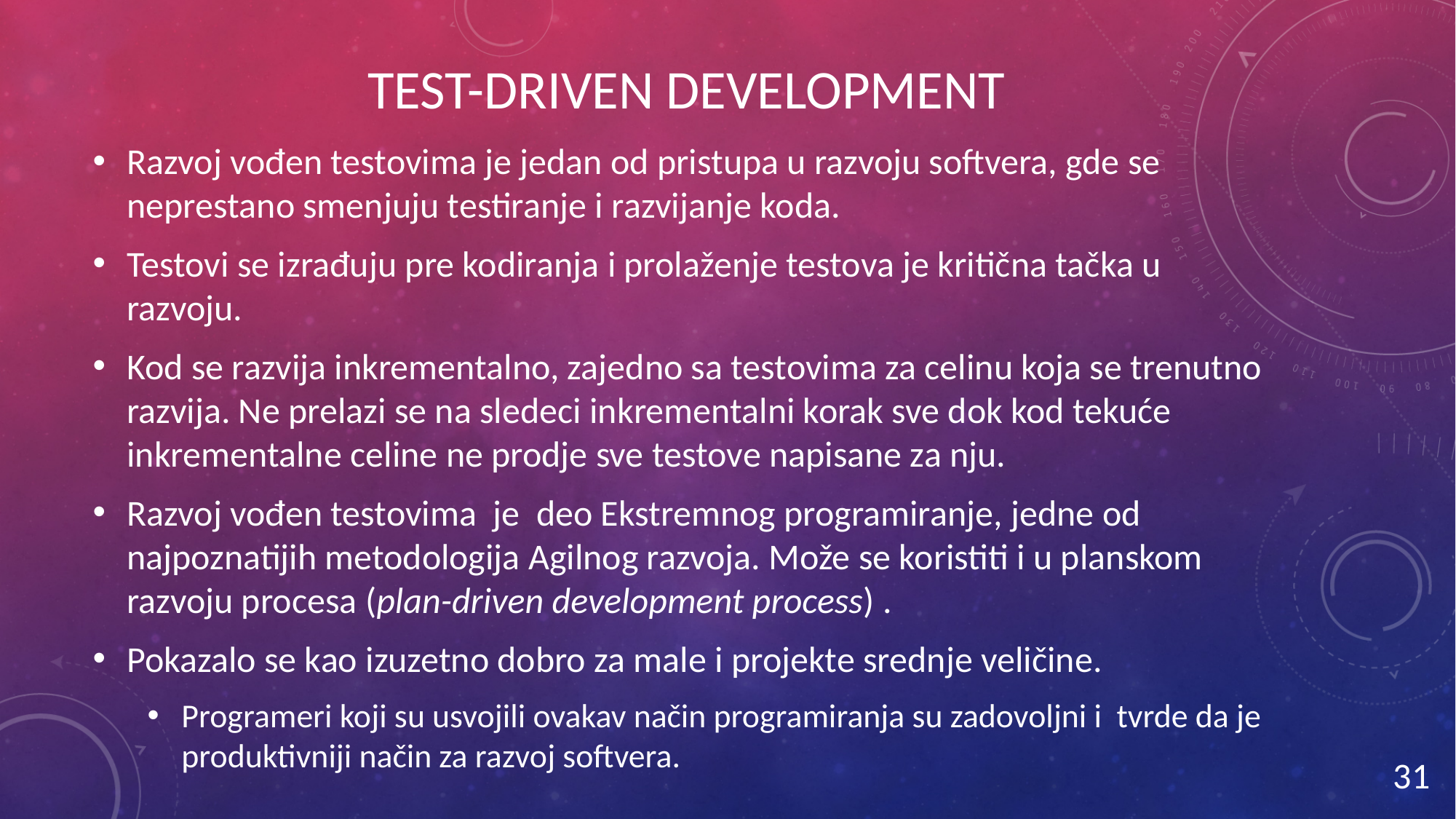

# Test-driven development
Razvoj vođen testovima je jedan od pristupa u razvoju softvera, gde se neprestano smenjuju testiranje i razvijanje koda.
Testovi se izrađuju pre kodiranja i prolaženje testova je kritična tačka u razvoju.
Kod se razvija inkrementalno, zajedno sa testovima za celinu koja se trenutno razvija. Ne prelazi se na sledeci inkrementalni korak sve dok kod tekuće inkrementalne celine ne prodje sve testove napisane za nju.
Razvoj vođen testovima  je  deo Ekstremnog programiranje, jedne od najpoznatijih metodologija Agilnog razvoja. Može se koristiti i u planskom razvoju procesa (plan-driven development process) .
Pokazalo se kao izuzetno dobro za male i projekte srednje veličine.
Programeri koji su usvojili ovakav način programiranja su zadovoljni i  tvrde da je produktivniji način za razvoj softvera.
31